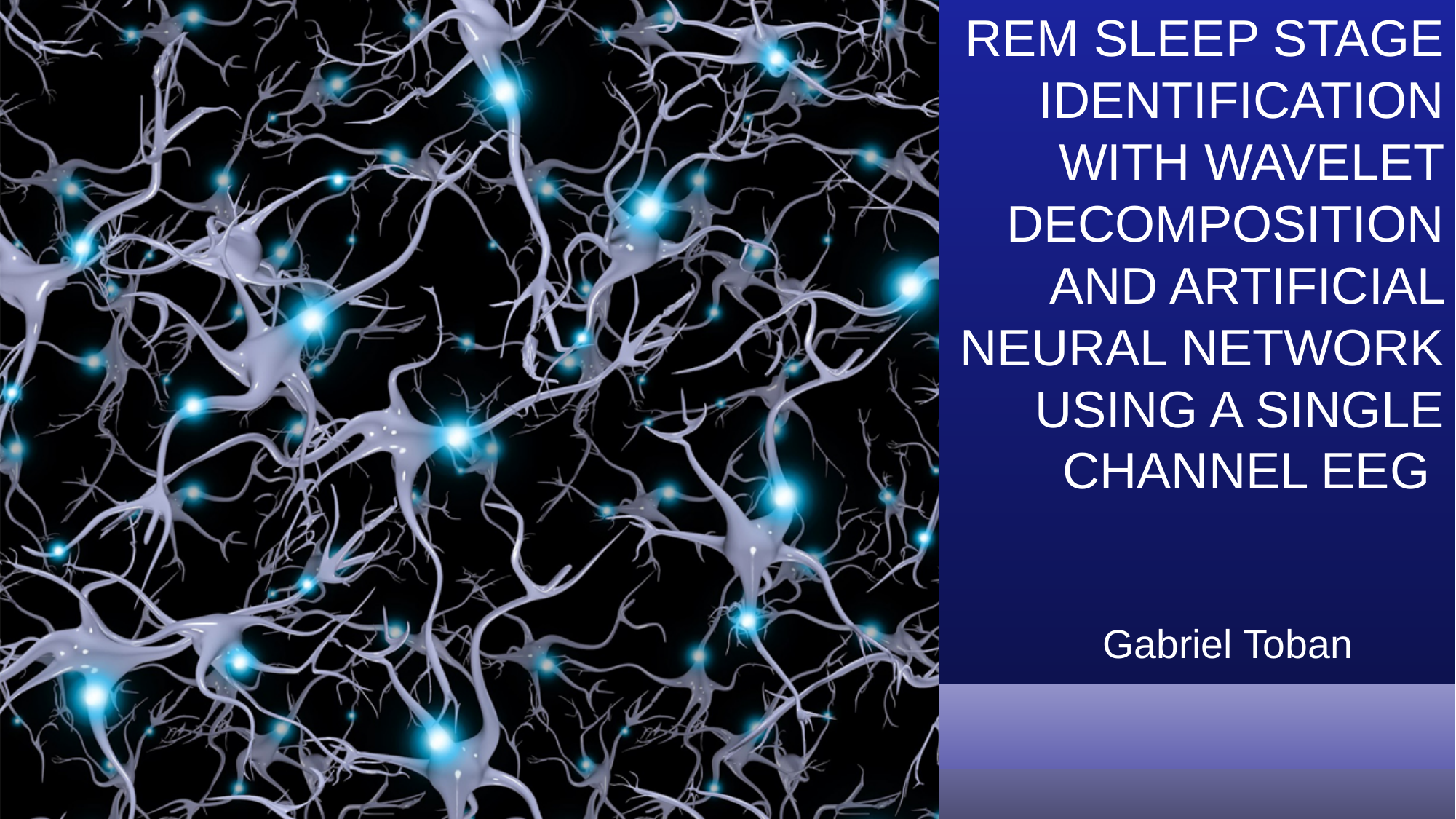

# REM SLEEP STAGE IDENTIFICATION WITH WAVELET DECOMPOSITION AND ARTIFICIAL NEURAL NETWORK USING A SINGLE CHANNEL EEG
Gabriel Toban